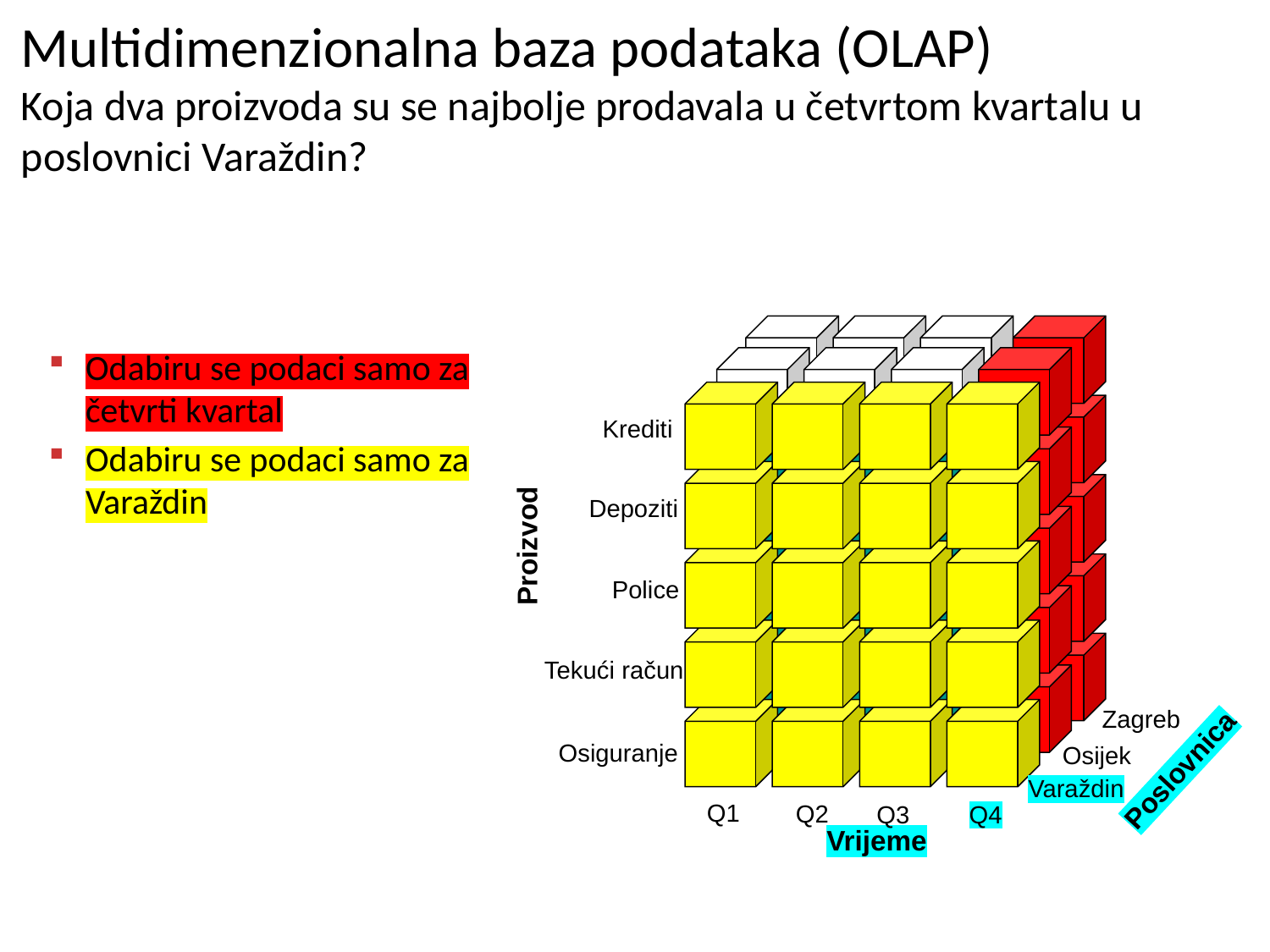

Multidimenzionalna baza podataka (OLAP)
Koja dva proizvoda su se najbolje prodavala u četvrtom kvartalu u poslovnici Varaždin?

Krediti

Depoziti
Proizvod

Police

Tekući račun

Zagreb

Osijek
Poslovnica
Varaždin
Q1
Q2
Q3
Q4
Vrijeme

Odabiru se podaci samo za četvrti kvartal
Odabiru se podaci samo za Varaždin

Osiguranje